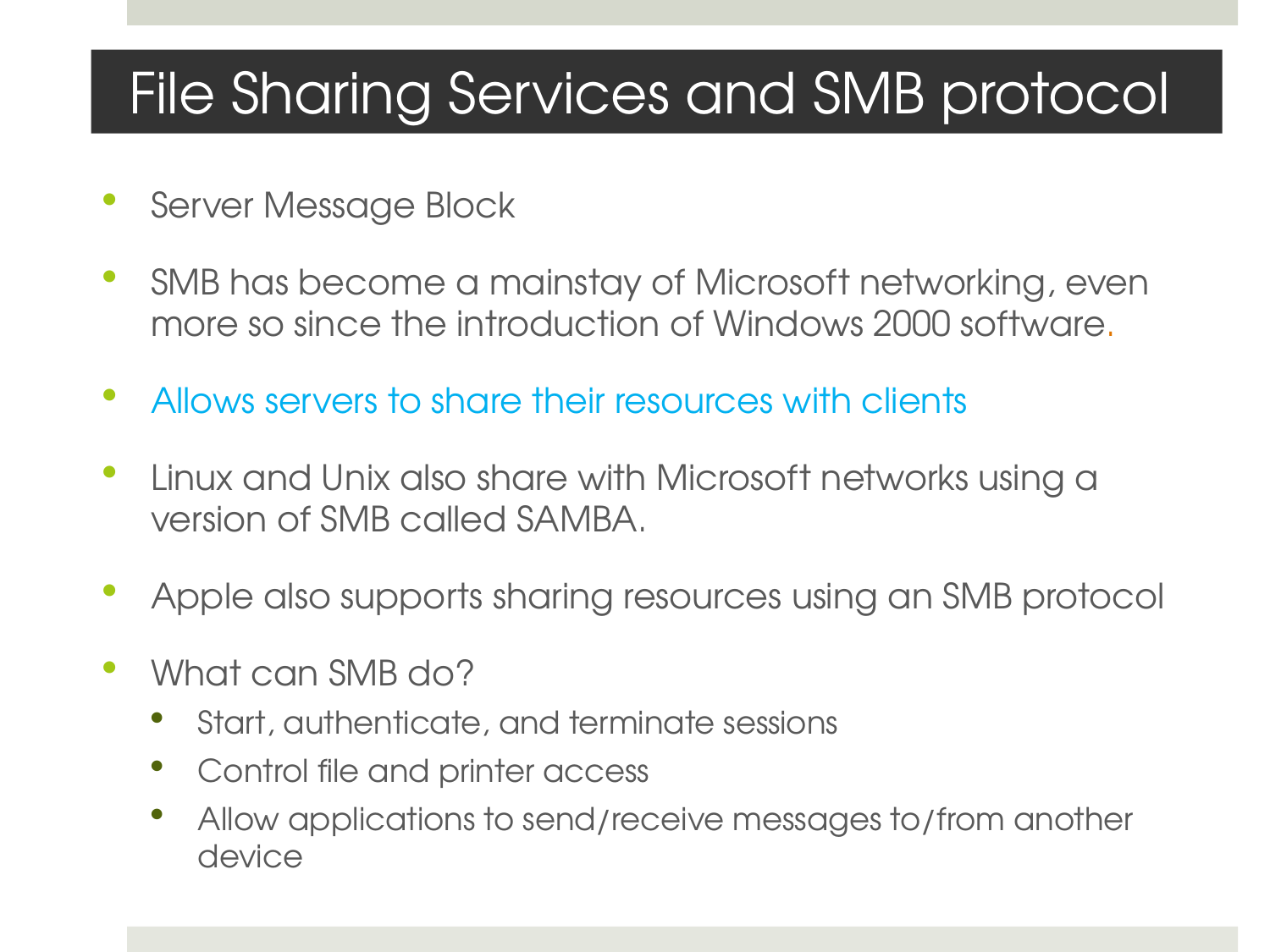

# File Sharing Services and SMB protocol
Server Message Block
SMB has become a mainstay of Microsoft networking, even more so since the introduction of Windows 2000 software.
Allows servers to share their resources with clients
Linux and Unix also share with Microsoft networks using a version of SMB called SAMBA.
Apple also supports sharing resources using an SMB protocol
What can SMB do?
Start, authenticate, and terminate sessions
Control file and printer access
Allow applications to send/receive messages to/from another device